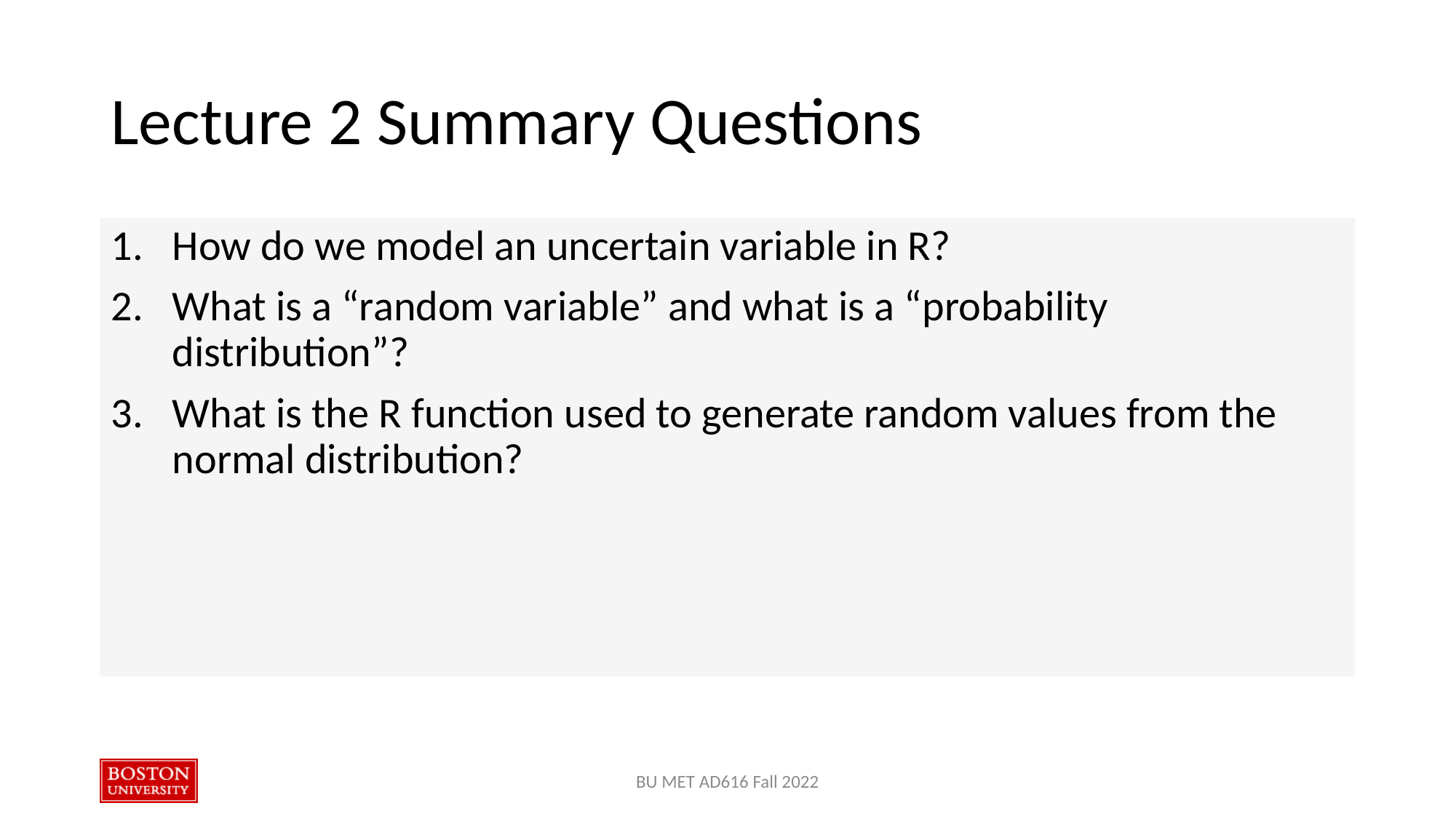

# Lecture 2 Summary Questions
How do we model an uncertain variable in R?
What is a “random variable” and what is a “probability distribution”?
What is the R function used to generate random values from the normal distribution?

BU MET AD616 Fall 2022